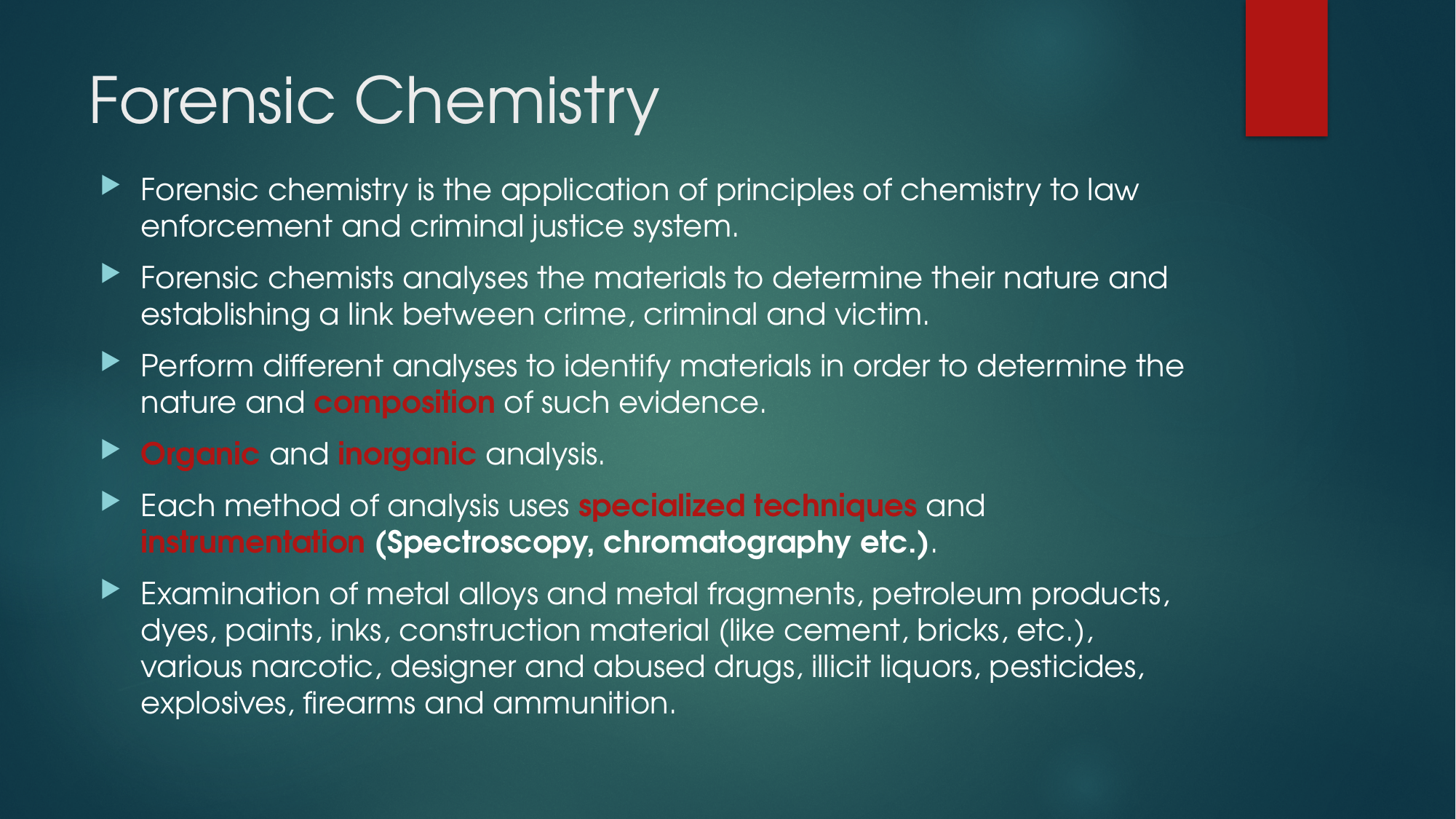

# Forensic Chemistry
Forensic chemistry is the application of principles of chemistry to law enforcement and criminal justice system.
Forensic chemists analyses the materials to determine their nature and establishing a link between crime, criminal and victim.
Perform different analyses to identify materials in order to determine the nature and composition of such evidence.
Organic and inorganic analysis.
Each method of analysis uses specialized techniques and instrumentation (Spectroscopy, chromatography etc.).
Examination of metal alloys and metal fragments, petroleum products, dyes, paints, inks, construction material (like cement, bricks, etc.), various narcotic, designer and abused drugs, illicit liquors, pesticides, explosives, firearms and ammunition.